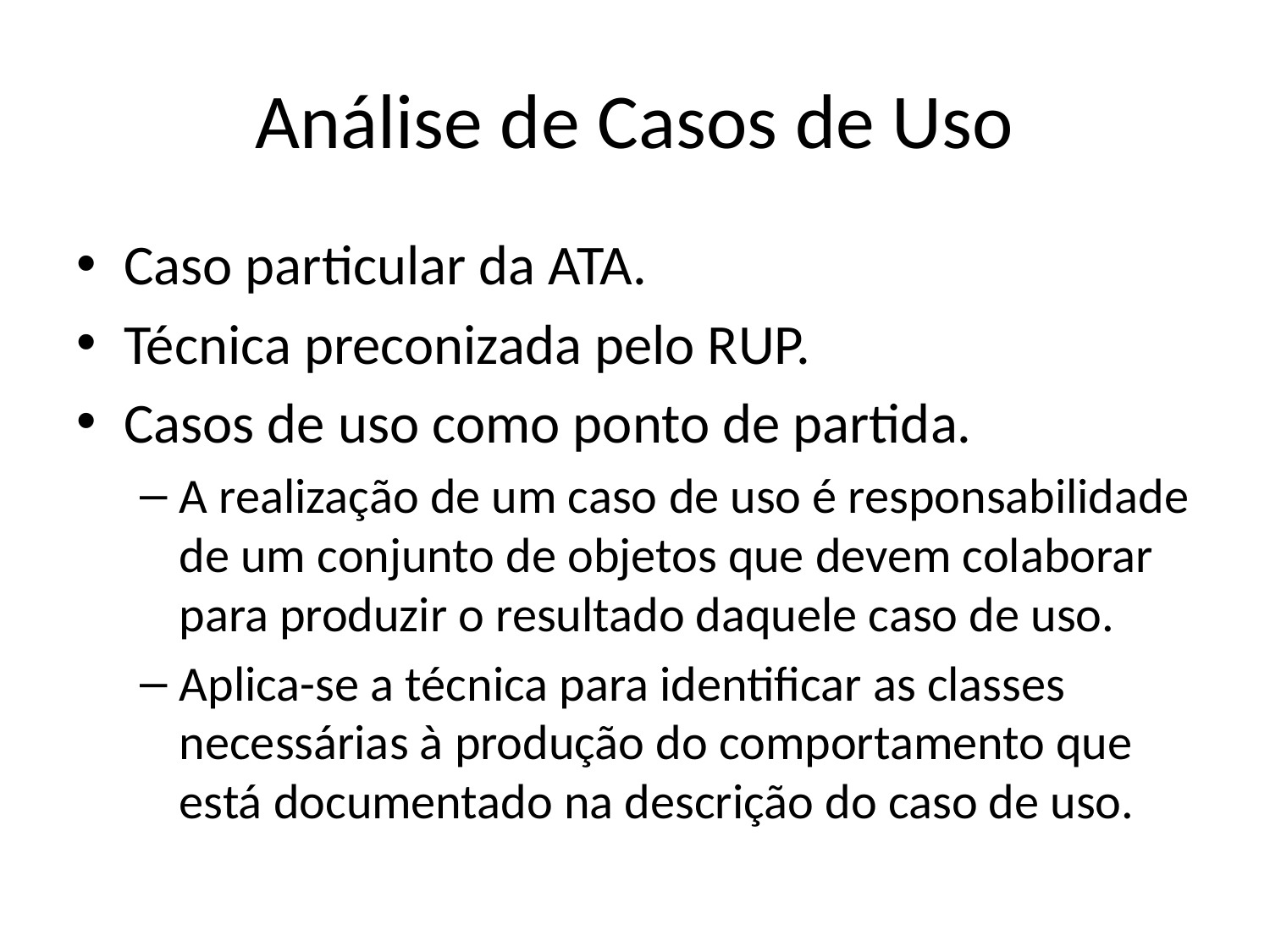

# Análise de Casos de Uso
Caso particular da ATA.
Técnica preconizada pelo RUP.
Casos de uso como ponto de partida.
A realização de um caso de uso é responsabilidade de um conjunto de objetos que devem colaborar para produzir o resultado daquele caso de uso.
Aplica-se a técnica para identificar as classes necessárias à produção do comportamento que está documentado na descrição do caso de uso.